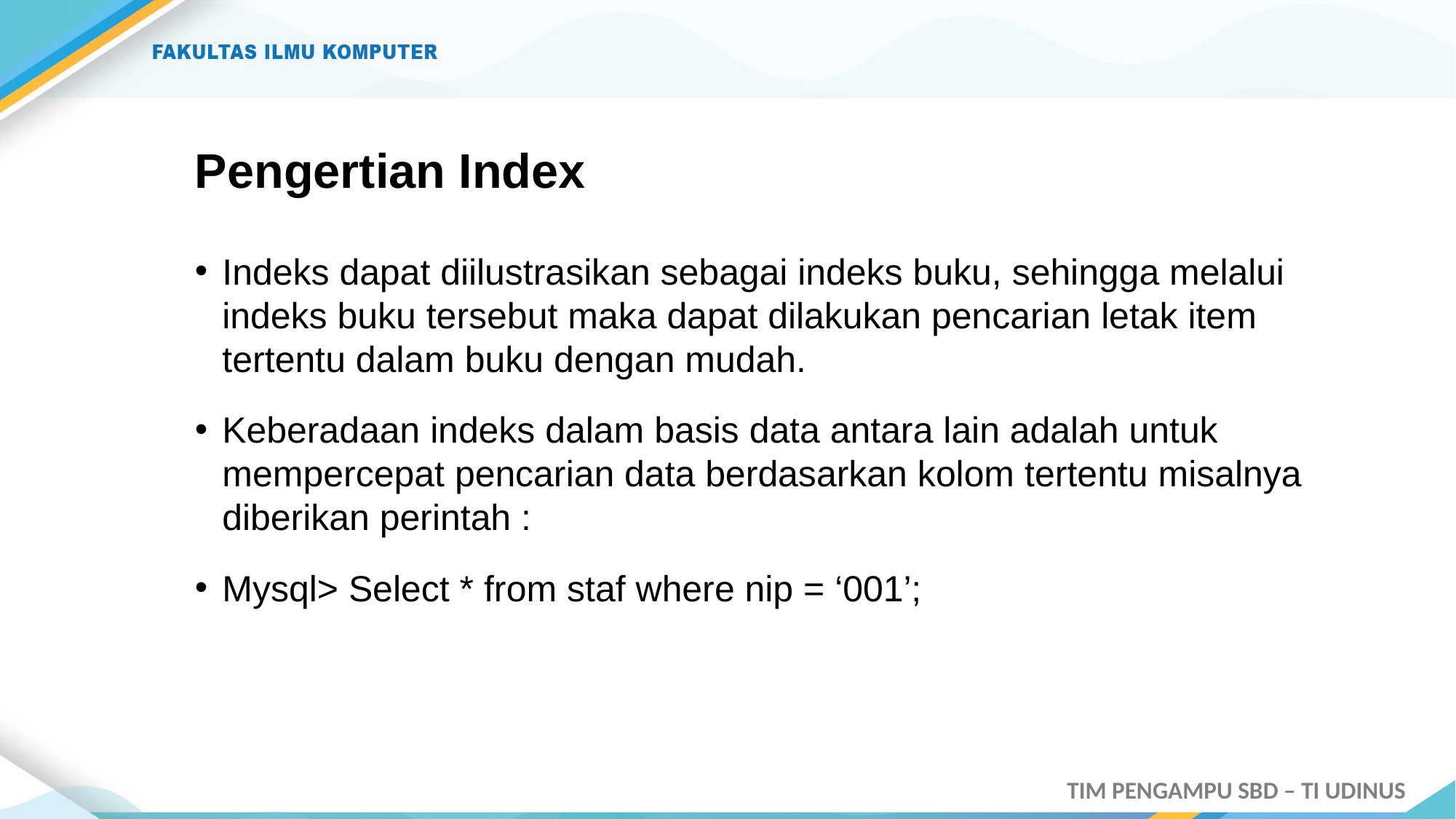

# Pengertian Index
Indeks dapat diilustrasikan sebagai indeks buku, sehingga melalui indeks buku tersebut maka dapat dilakukan pencarian letak item tertentu dalam buku dengan mudah.
Keberadaan indeks dalam basis data antara lain adalah untuk mempercepat pencarian data berdasarkan kolom tertentu misalnya diberikan perintah :
Mysql> Select * from staf where nip = ‘001’;